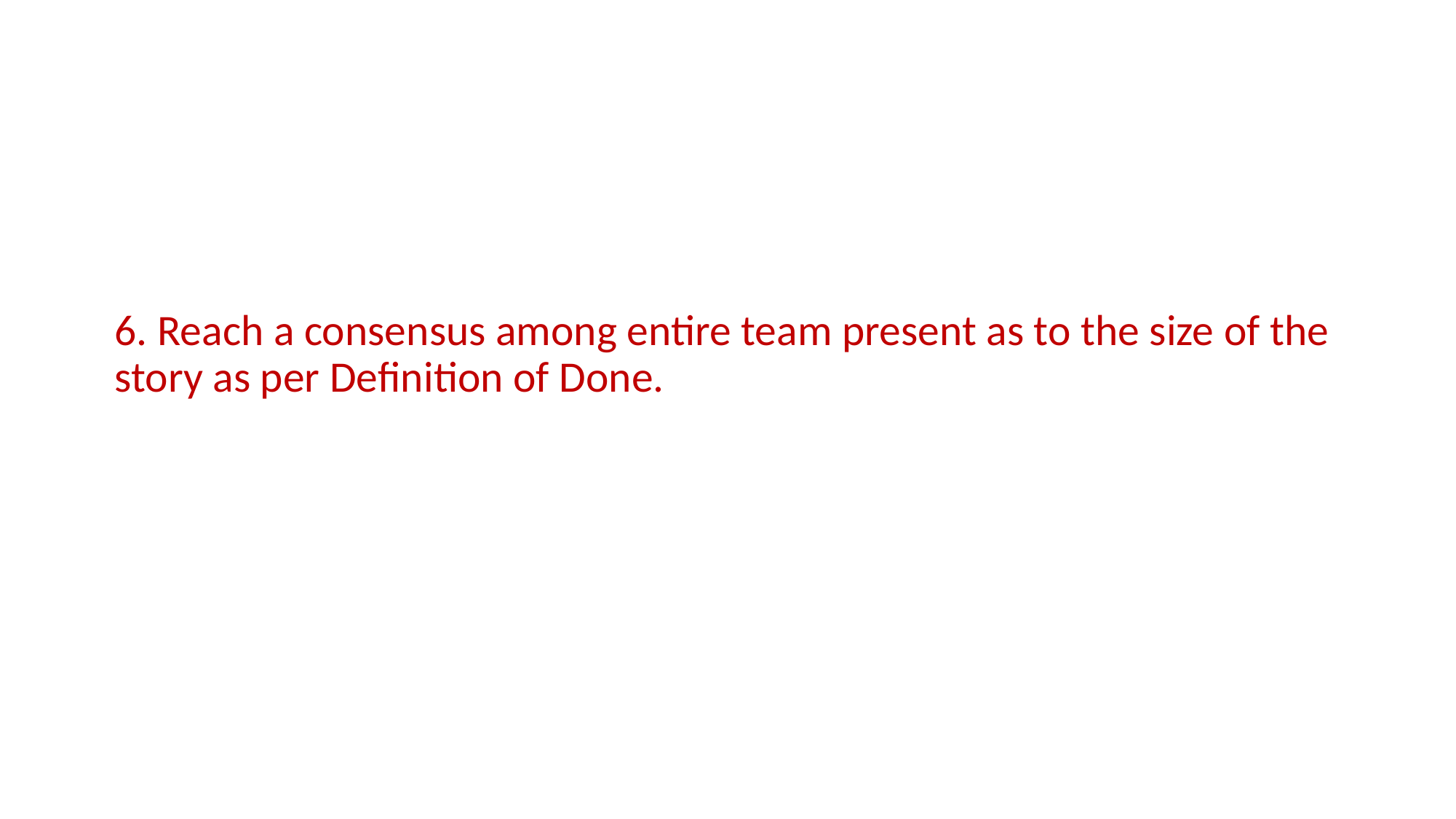

# 6. Reach a consensus among entire team present as to the size of the story as per Definition of Done.